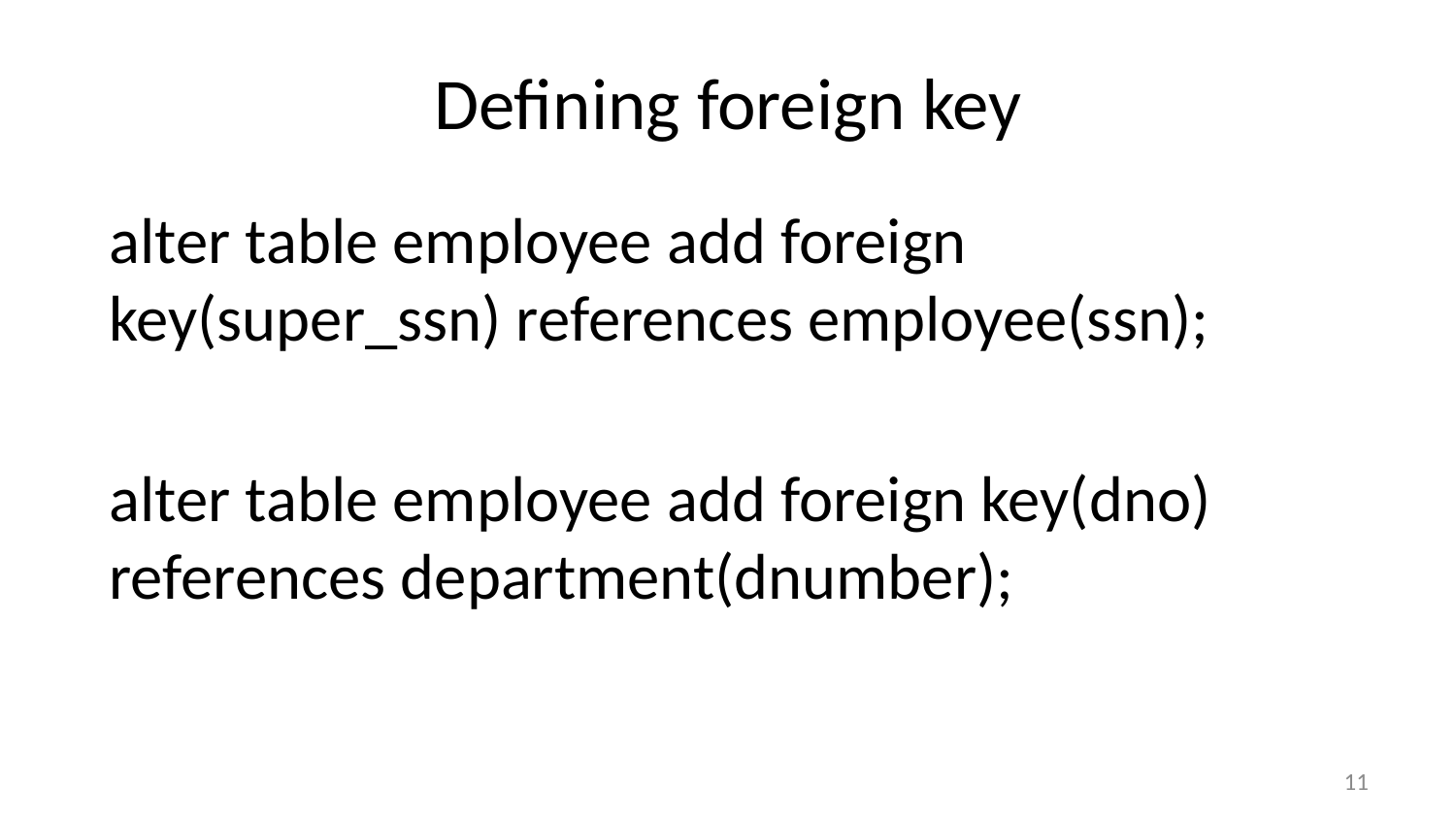

# Defining foreign key
alter table employee add foreign key(super_ssn) references employee(ssn);

alter table employee add foreign key(dno) references department(dnumber);

11